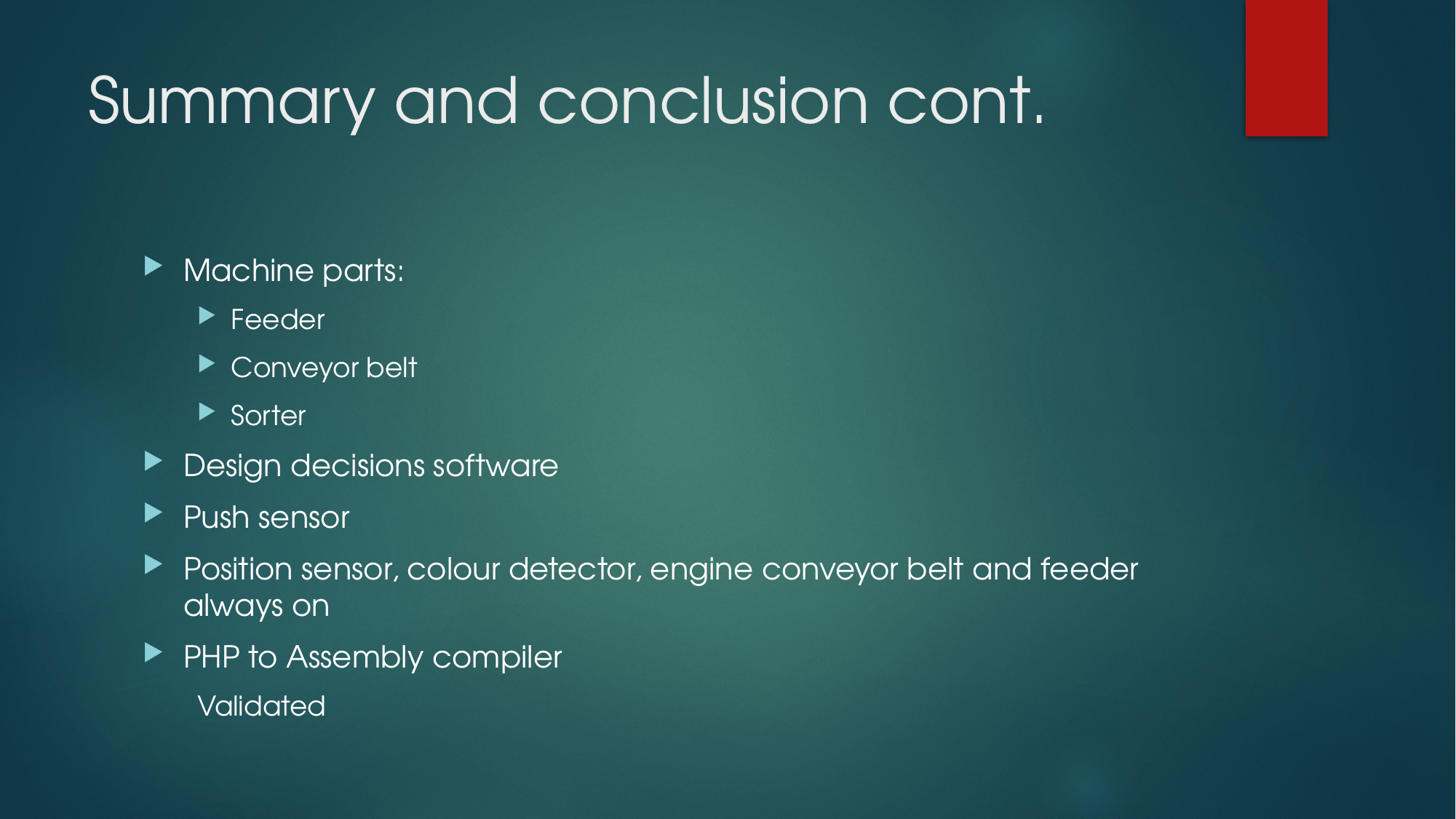

# Summary and conclusion cont.
Machine parts:
Feeder
Conveyor belt
Sorter
Design decisions software
Push sensor
Position sensor, colour detector, engine conveyor belt and feeder always on
PHP to Assembly compiler
Validated